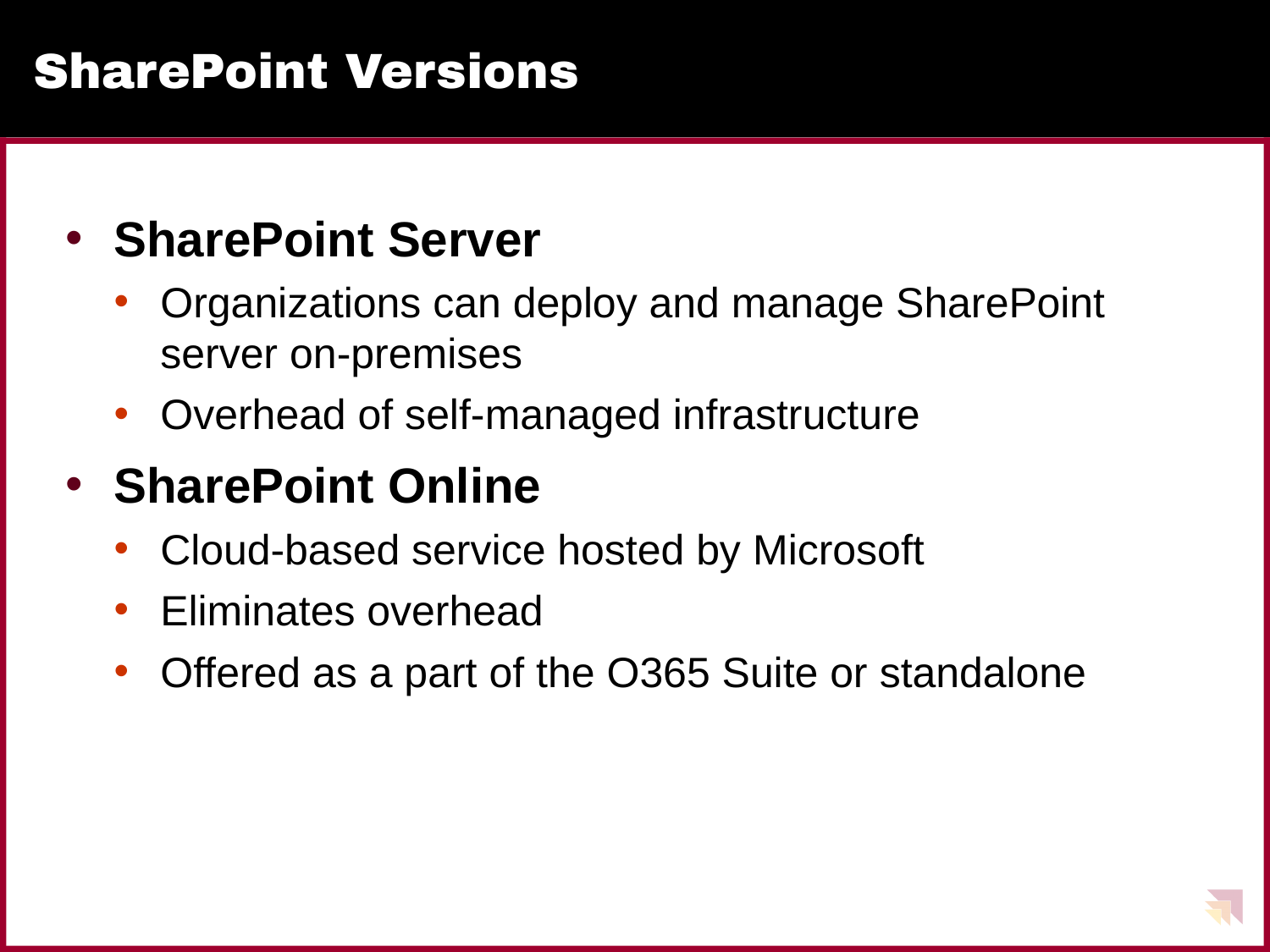

# SharePoint Versions
SharePoint Server
Organizations can deploy and manage SharePoint server on-premises
Overhead of self-managed infrastructure
SharePoint Online
Cloud-based service hosted by Microsoft
Eliminates overhead
Offered as a part of the O365 Suite or standalone